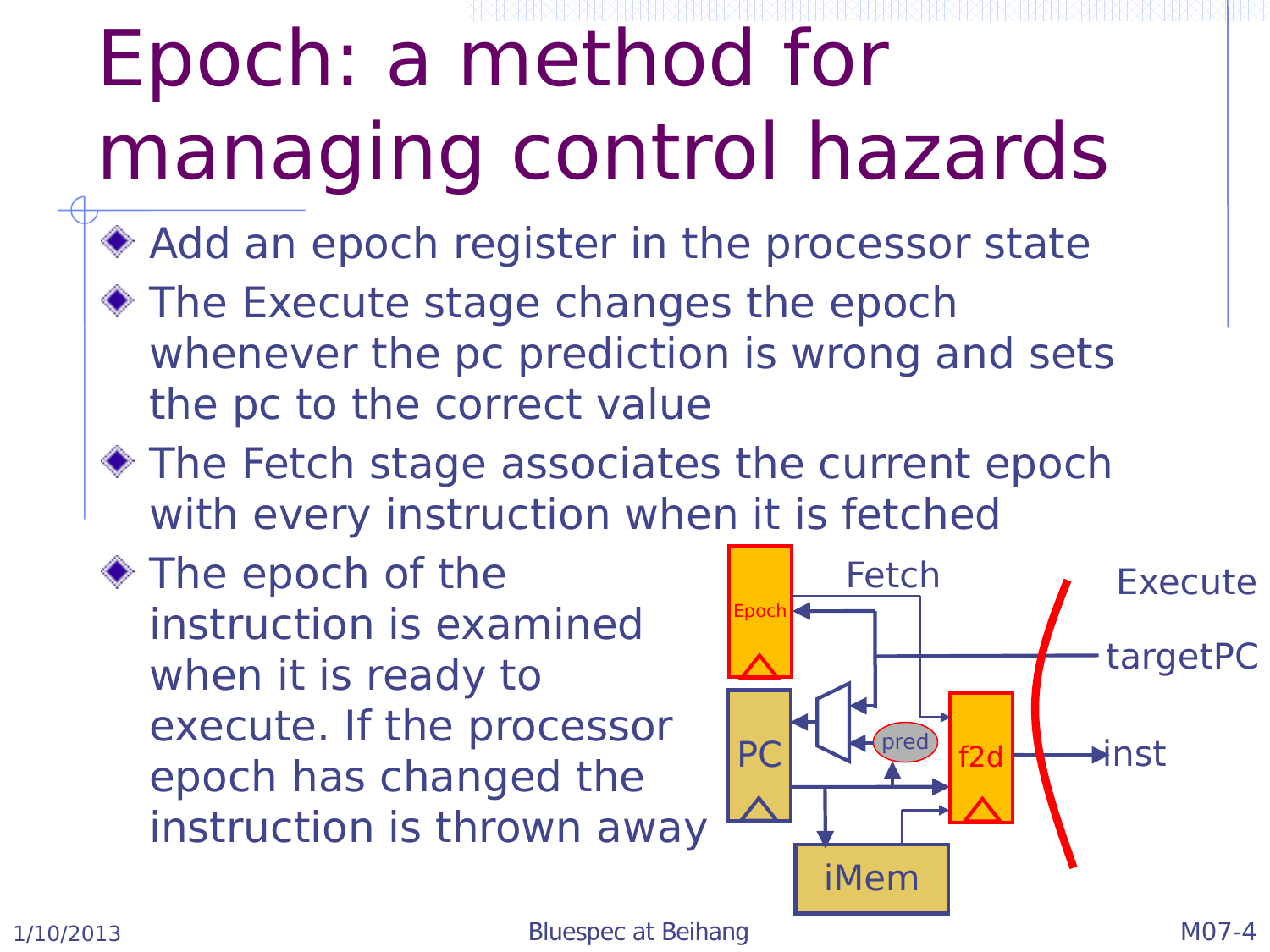

# Epoch: a method for managing control hazards
Add an epoch register in the processor state
The Execute stage changes the epoch whenever the pc prediction is wrong and sets the pc to the correct value
The Fetch stage associates the current epoch with every instruction when it is fetched
The epoch of the instruction is examined  when it is ready to execute. If the processor epoch has changed the instruction is thrown away

Epoch
Fetch
Execute

targetPC

PC
f2d

pred
inst

iMem
1/10/2013
Bluespec at Beihang
M07-4